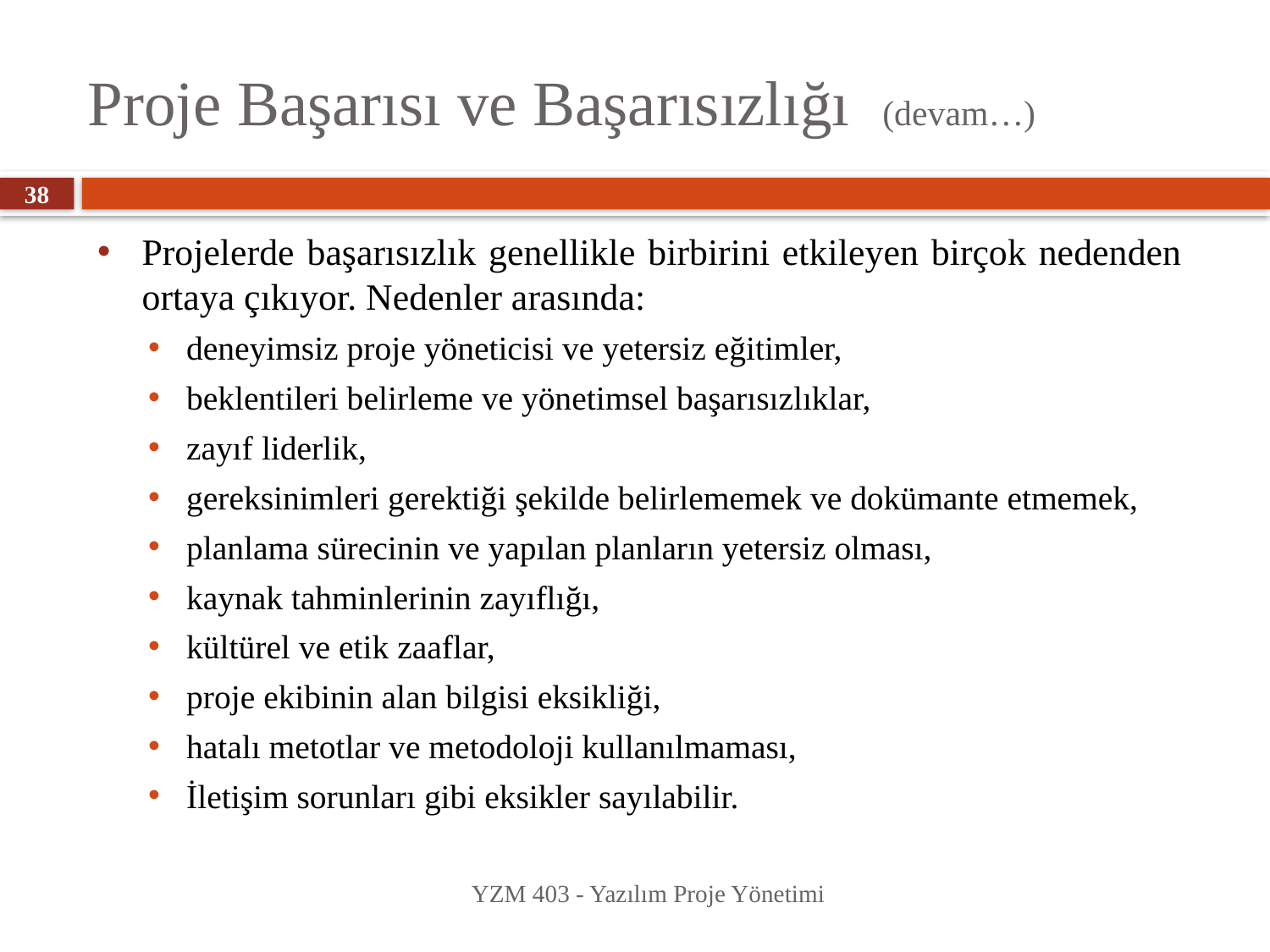

# Proje Başarısı ve Başarısızlığı  (devam…)
38
Projelerde başarısızlık genellikle birbirini etkileyen birçok nedenden ortaya çıkıyor. Nedenler arasında:
deneyimsiz proje yöneticisi ve yetersiz eğitimler,
beklentileri belirleme ve yönetimsel başarısızlıklar,
zayıf liderlik,
gereksinimleri gerektiği şekilde belirlememek ve dokümante etmemek,
planlama sürecinin ve yapılan planların yetersiz olması,
kaynak tahminlerinin zayıflığı,
kültürel ve etik zaaflar,
proje ekibinin alan bilgisi eksikliği,
hatalı metotlar ve metodoloji kullanılmaması,
İletişim sorunları gibi eksikler sayılabilir.
YZM 403 - Yazılım Proje Yönetimi